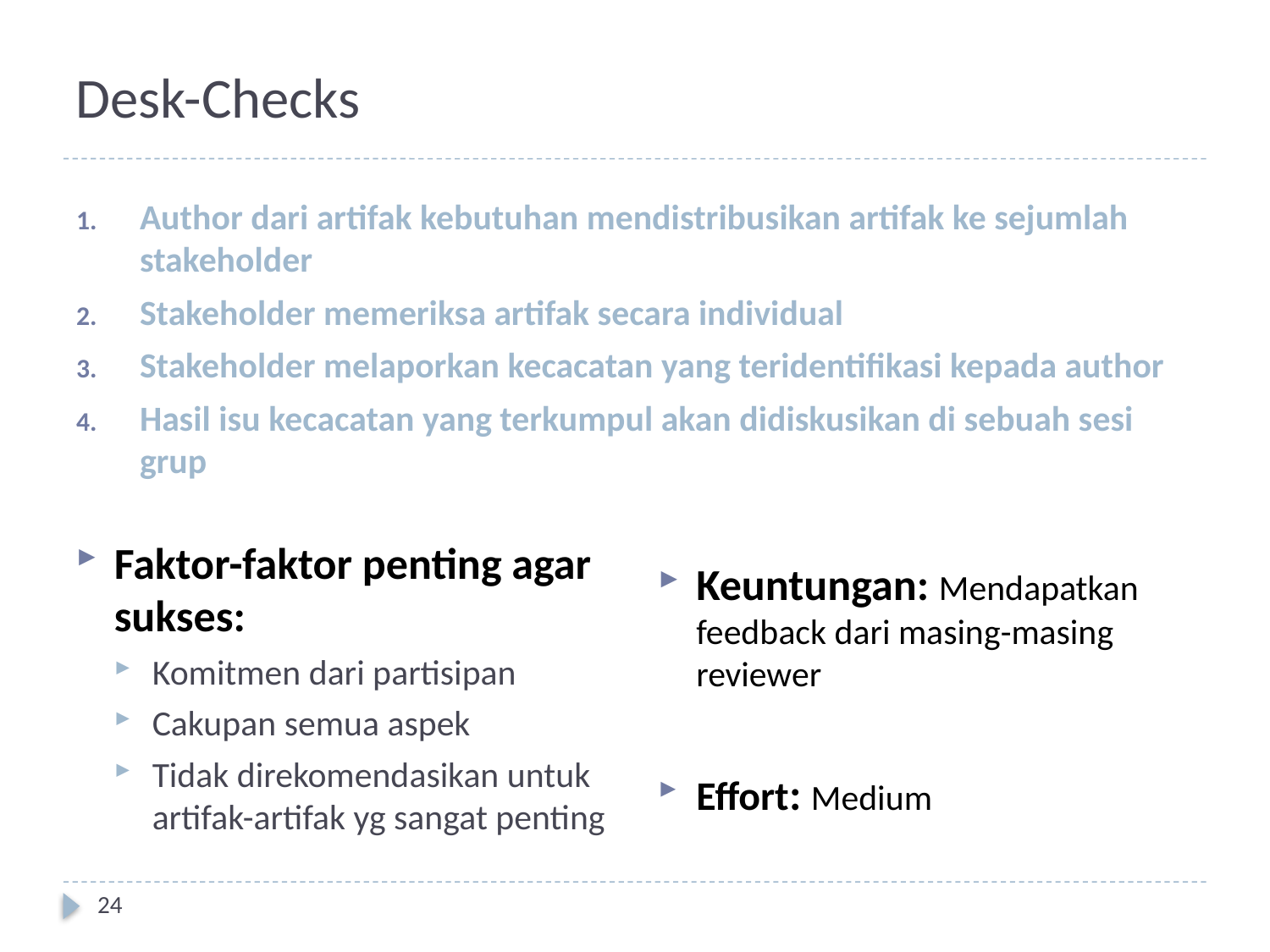

# Desk-Checks
Author dari artifak kebutuhan mendistribusikan artifak ke sejumlah stakeholder
Stakeholder memeriksa artifak secara individual
Stakeholder melaporkan kecacatan yang teridentifikasi kepada author
Hasil isu kecacatan yang terkumpul akan didiskusikan di sebuah sesi grup
Faktor-faktor penting agar sukses:
Komitmen dari partisipan
Cakupan semua aspek
Tidak direkomendasikan untuk artifak-artifak yg sangat penting
Keuntungan: Mendapatkan feedback dari masing-masing reviewer

Effort: Medium
24